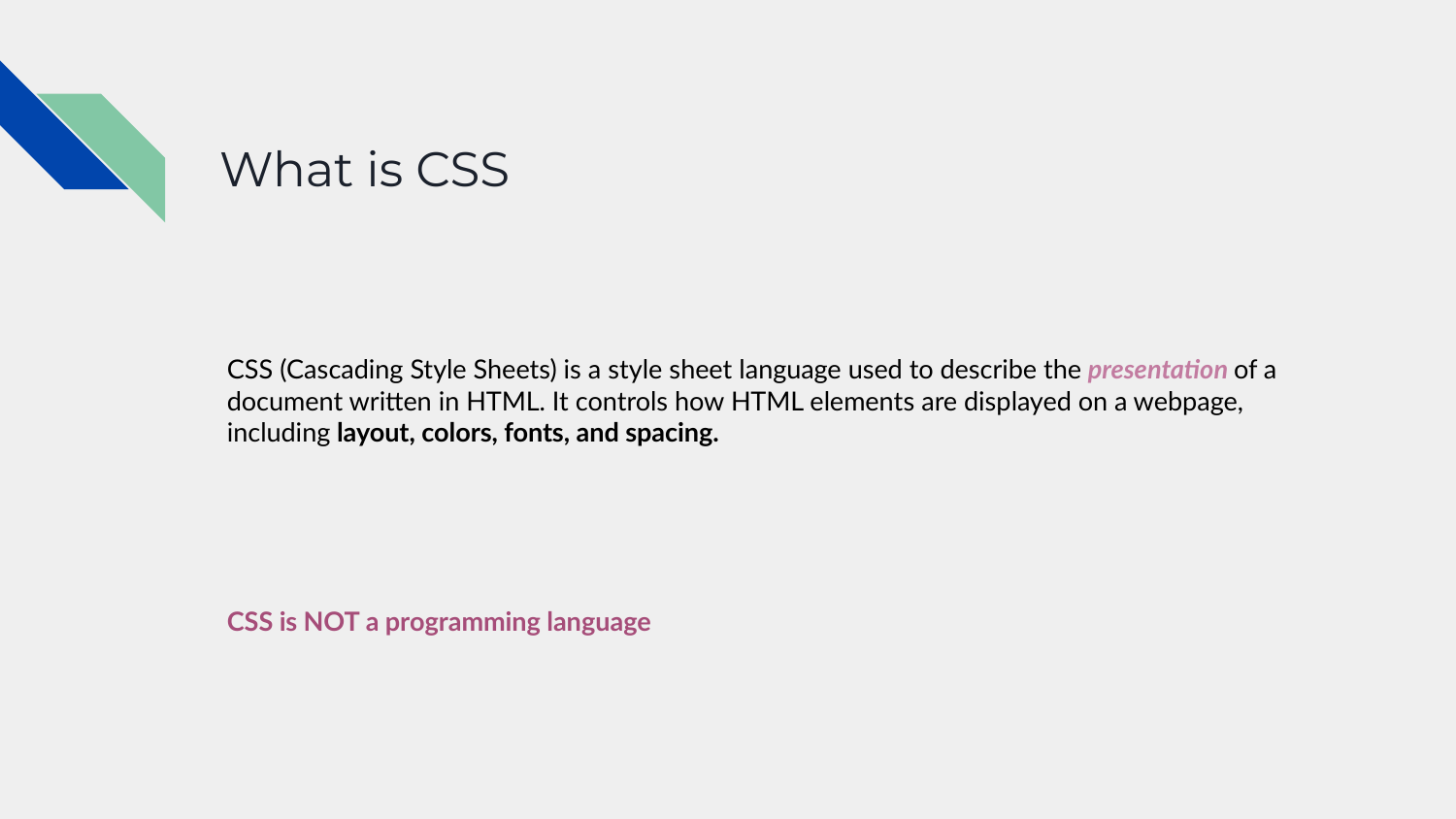

# What is CSS
CSS (Cascading Style Sheets) is a style sheet language used to describe the presentation of a document written in HTML. It controls how HTML elements are displayed on a webpage, including layout, colors, fonts, and spacing.

CSS is NOT a programming language